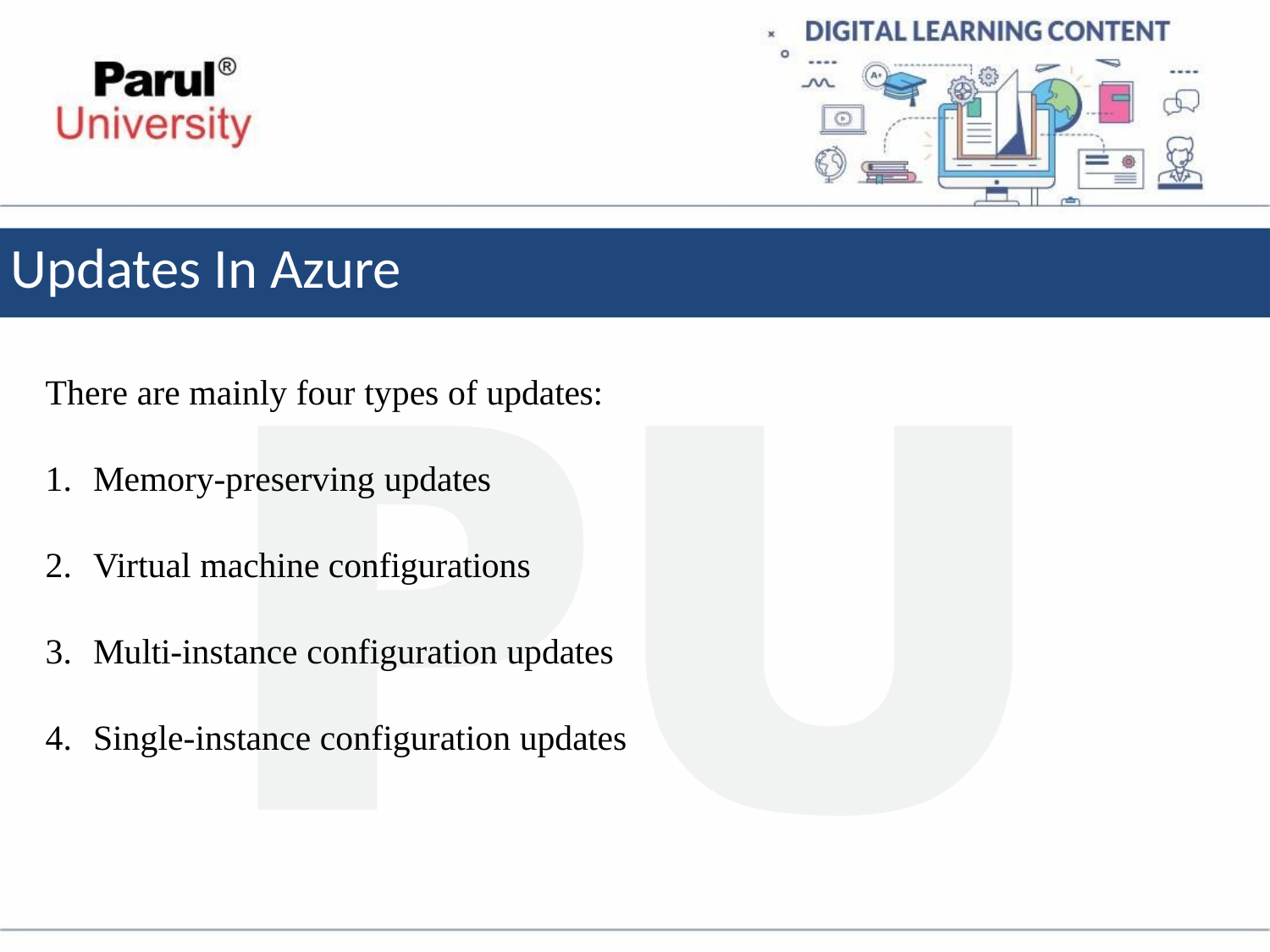

# Updates In Azure
There are mainly four types of updates:

Memory-preserving updates

Virtual machine configurations

Multi-instance configuration updates

Single-instance configuration updates